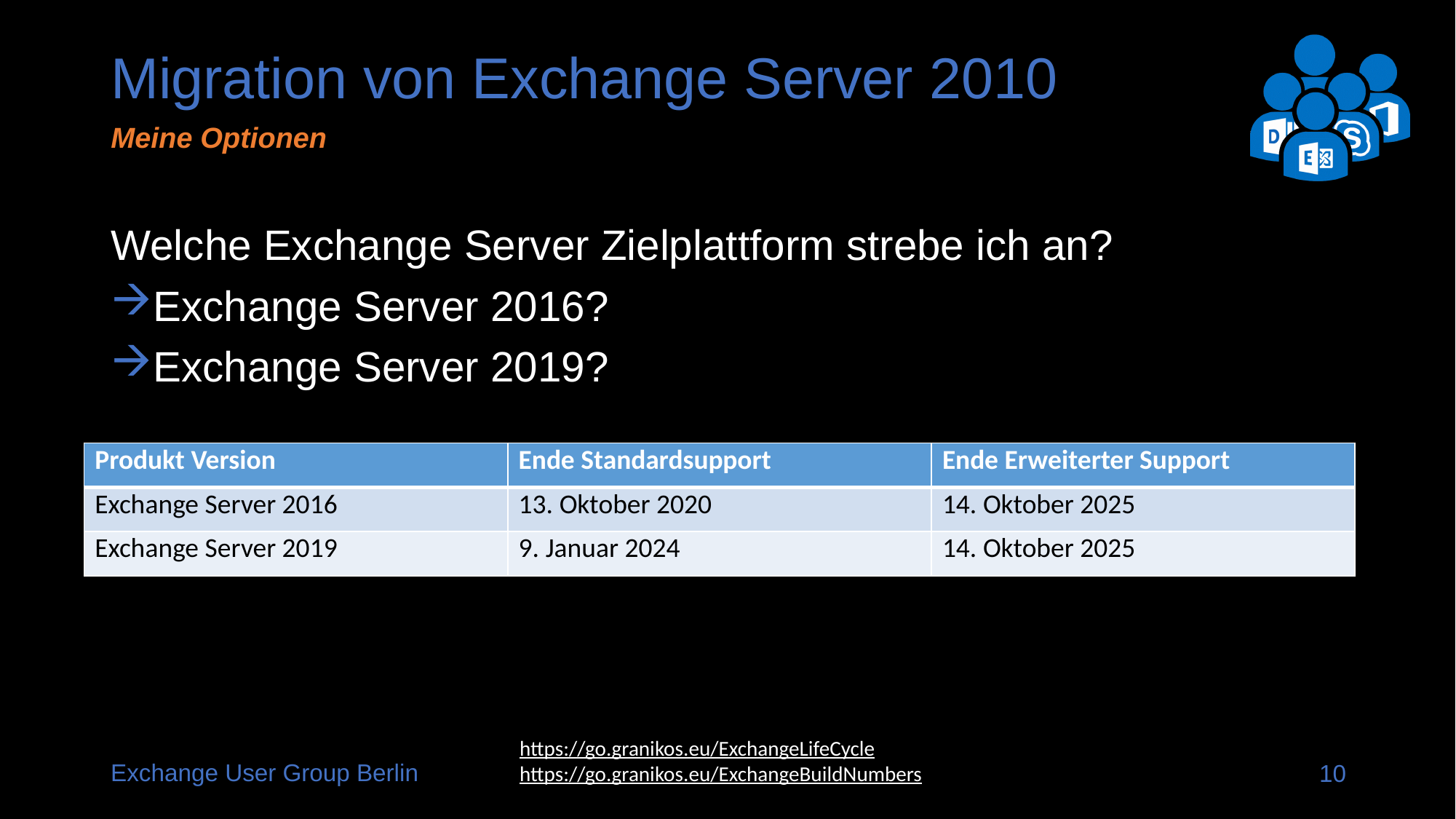

# Migration von Exchange Server 2010
Meine Optionen
Welche Exchange Server Zielplattform strebe ich an?
Exchange Server 2016?
Exchange Server 2019?
| Produkt Version | Ende Standardsupport | Ende Erweiterter Support |
| --- | --- | --- |
| Exchange Server 2016 | 13. Oktober 2020 | 14. Oktober 2025 |
| Exchange Server 2019 | 9. Januar 2024 | 14. Oktober 2025 |
https://go.granikos.eu/ExchangeLifeCycle
https://go.granikos.eu/ExchangeBuildNumbers